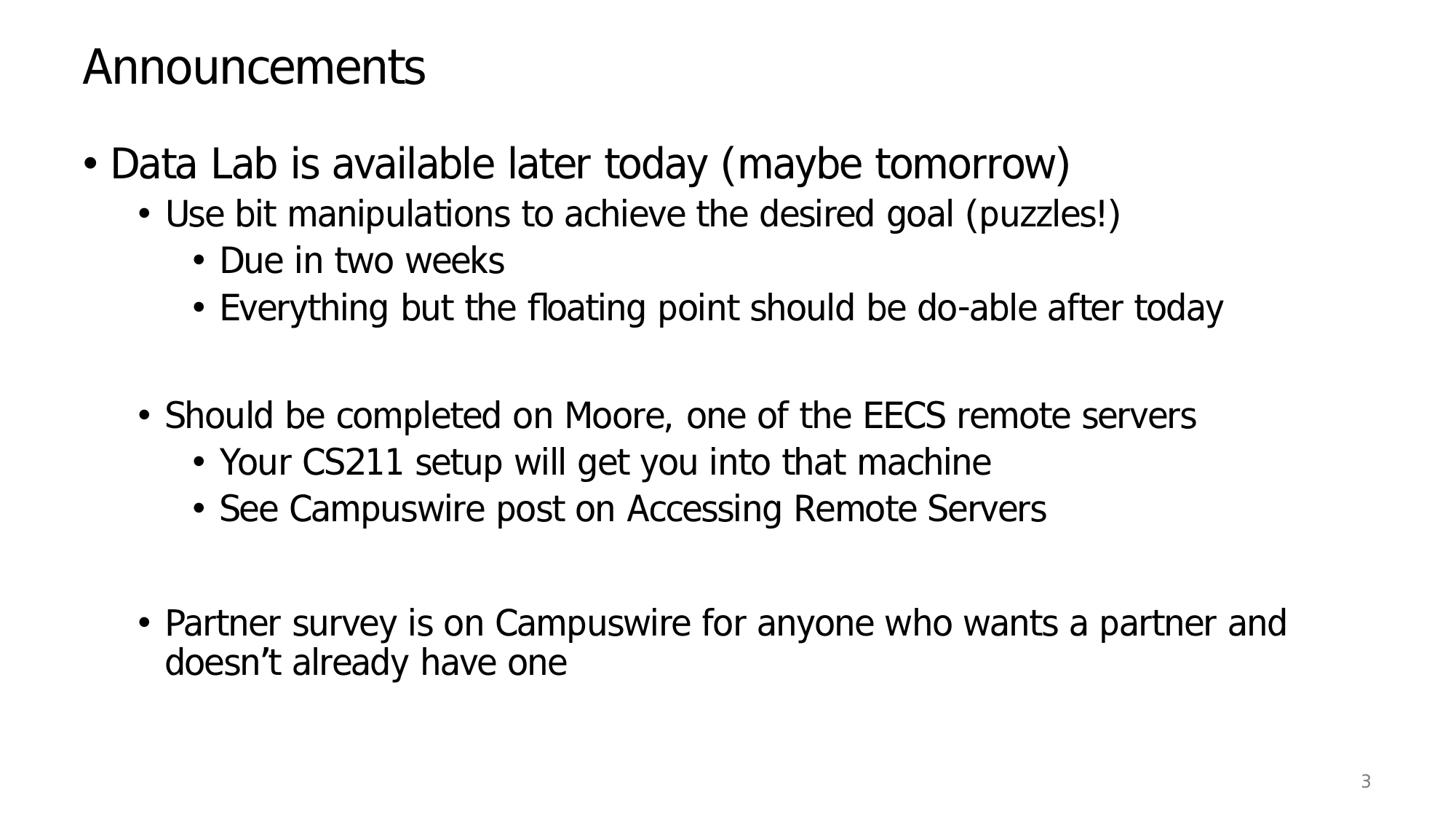

# Announcements
Data Lab is available later today (maybe tomorrow)
Use bit manipulations to achieve the desired goal (puzzles!)
Due in two weeks
Everything but the floating point should be do-able after today

Should be completed on Moore, one of the EECS remote servers
Your CS211 setup will get you into that machine
See Campuswire post on Accessing Remote Servers

Partner survey is on Campuswire for anyone who wants a partner and doesn’t already have one
3